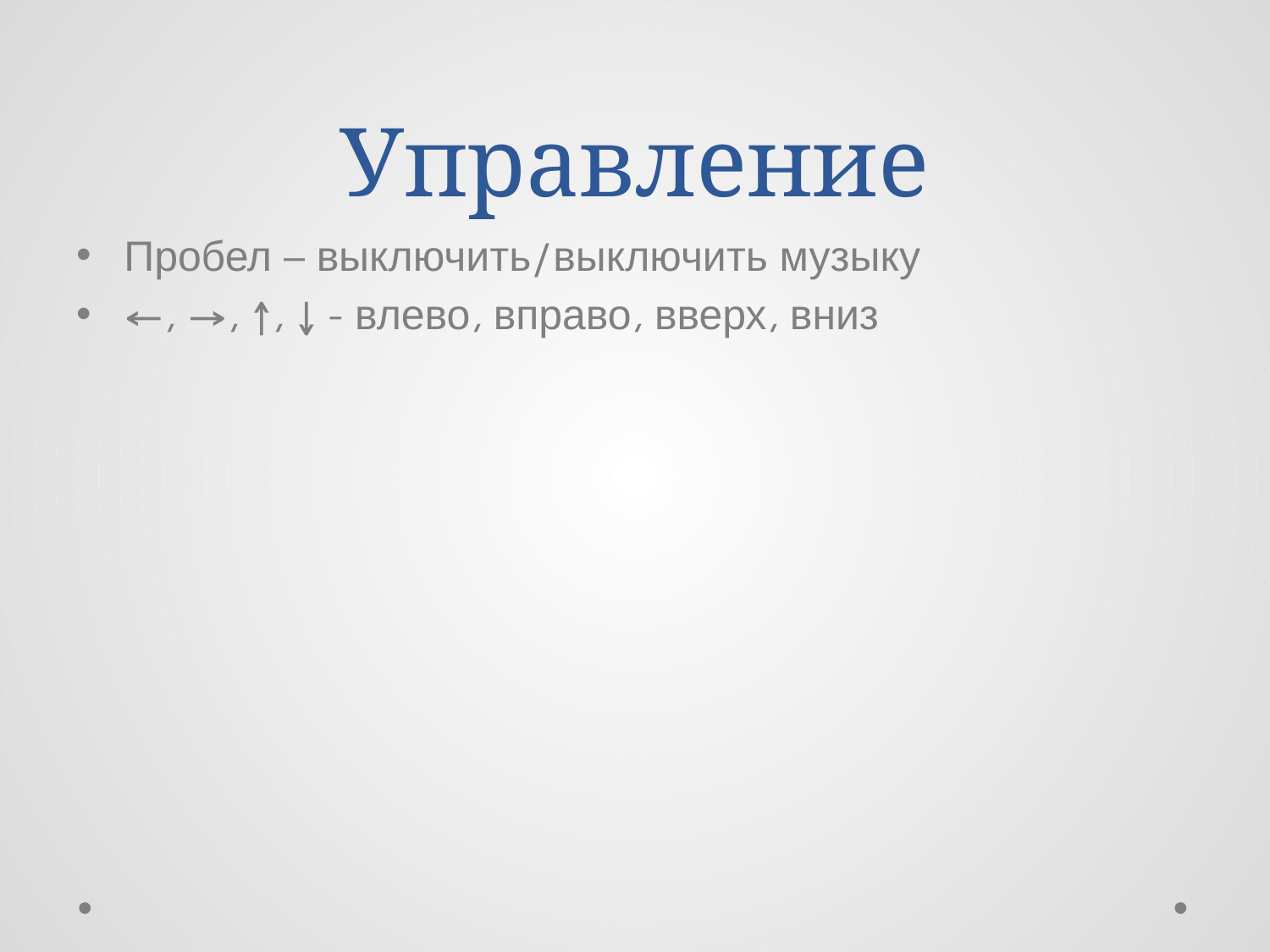

# Управление
Пробел – выключить/выключить музыку
←, →, ↑, ↓ - влево, вправо, вверх, вниз